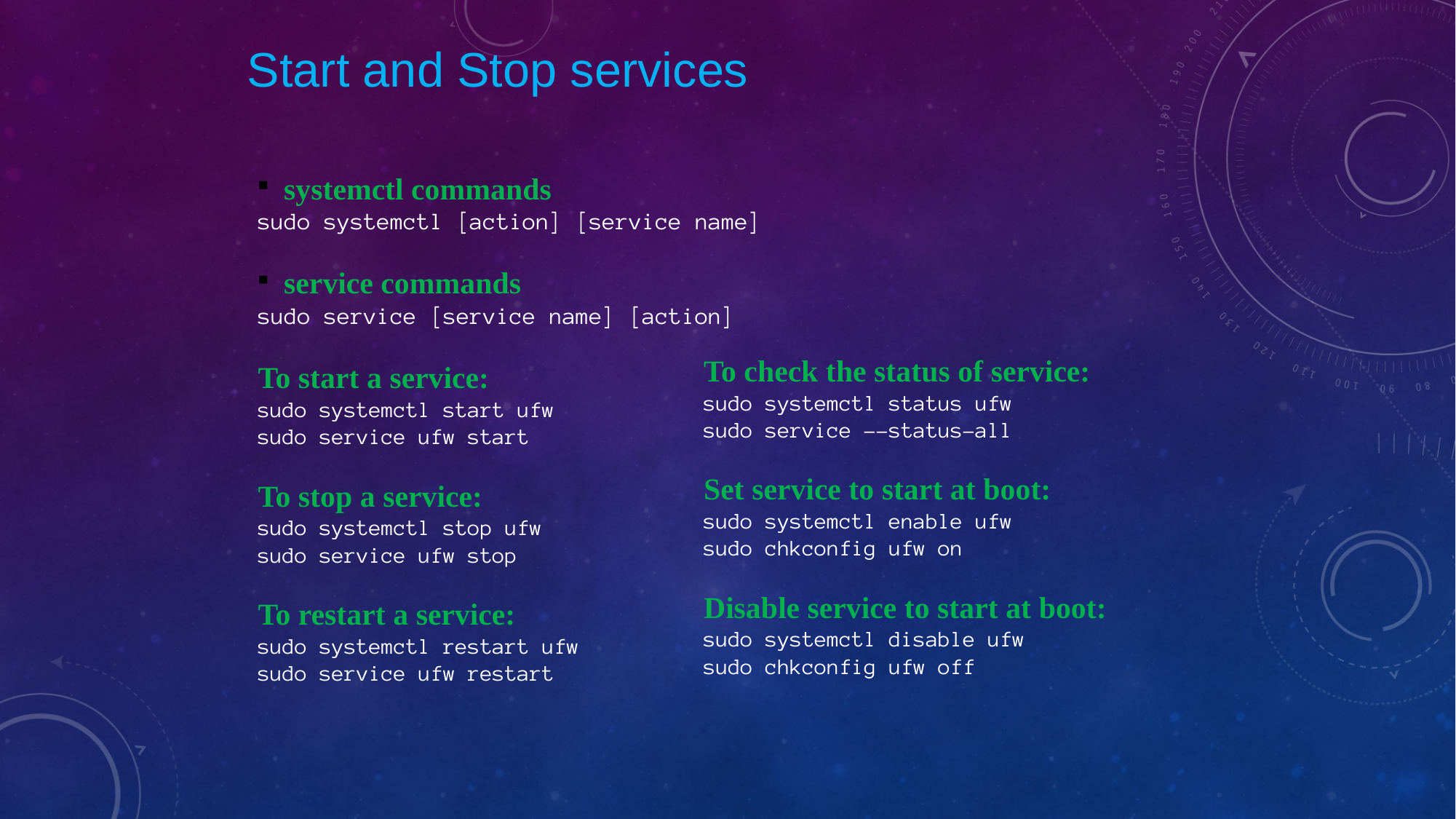

Start and Stop services
systemctl commands
sudo systemctl [action] [service name]

service commands
sudo service [service name] [action]

To start a service:
sudo systemctl start ufw
sudo service ufw start

To stop a service:
sudo systemctl stop ufw
sudo service ufw stop

To restart a service:
sudo systemctl restart ufw
sudo service ufw restart

To check the status of service:
sudo systemctl status ufw
sudo service --status-all

Set service to start at boot:
sudo systemctl enable ufw
sudo chkconfig ufw on

Disable service to start at boot:
sudo systemctl disable ufw
sudo chkconfig ufw off